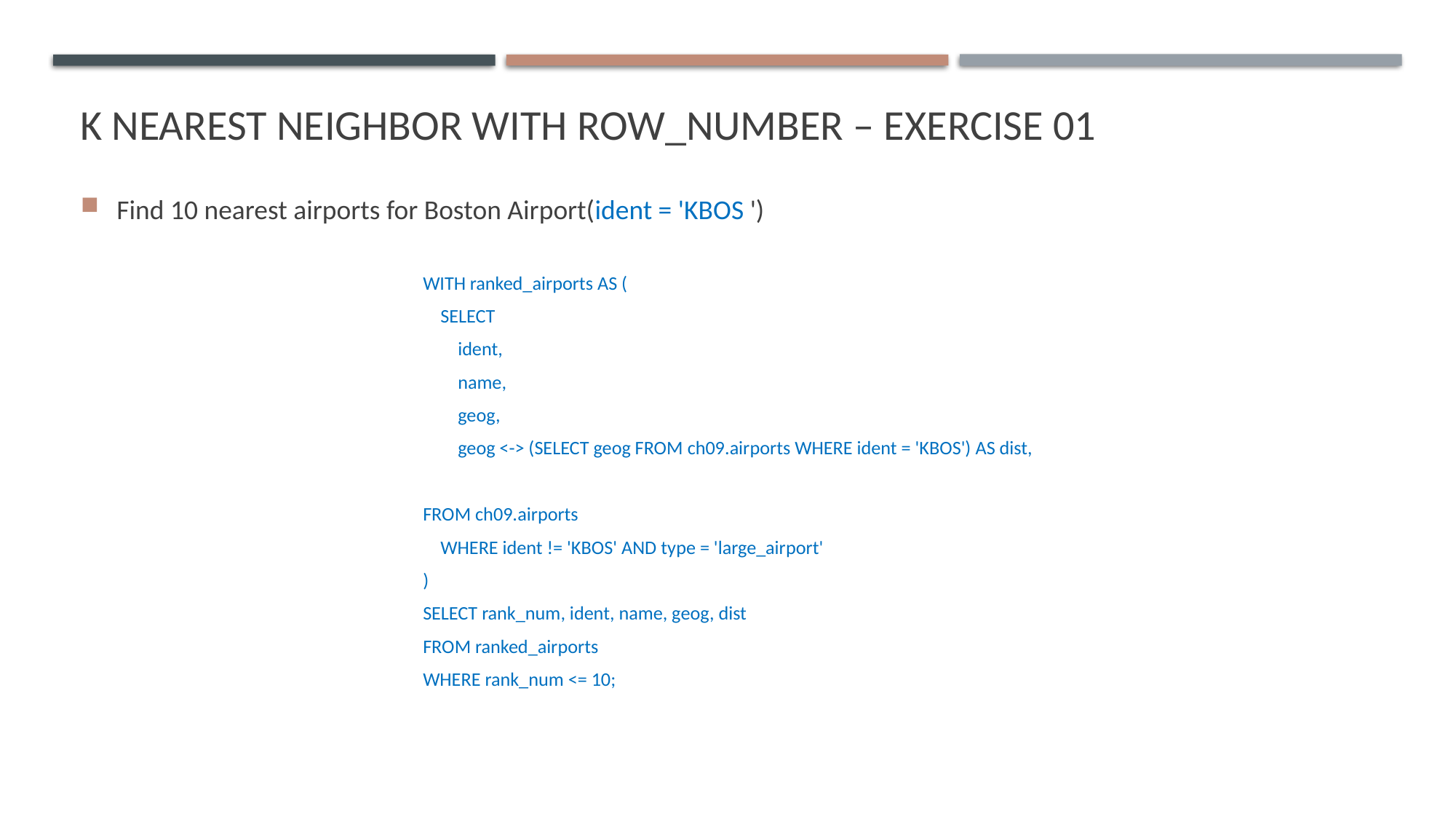

K nearest neighbor WITH ROW_NUMBER – exercise 01
Find 10 nearest airports for Boston Airport(ident = 'KBOS ')
WITH ranked_airports AS (
    SELECT
        ident,
        name,
        geog,
        geog <-> (SELECT geog FROM ch09.airports WHERE ident = 'KBOS') AS dist,

FROM ch09.airports
    WHERE ident != 'KBOS' AND type = 'large_airport'
)
SELECT rank_num, ident, name, geog, dist
FROM ranked_airports
WHERE rank_num <= 10;